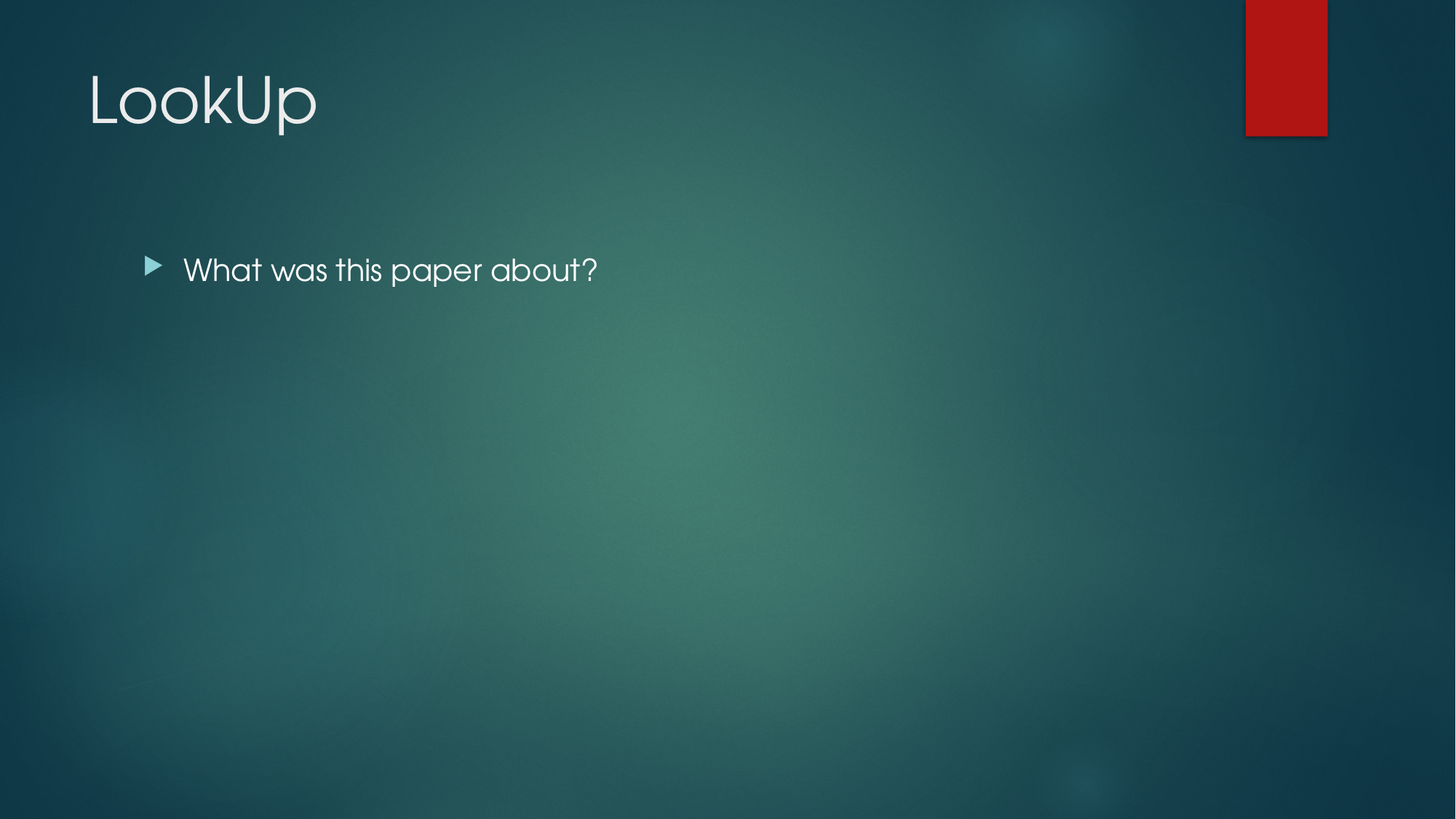

# LookUp
What was this paper about?